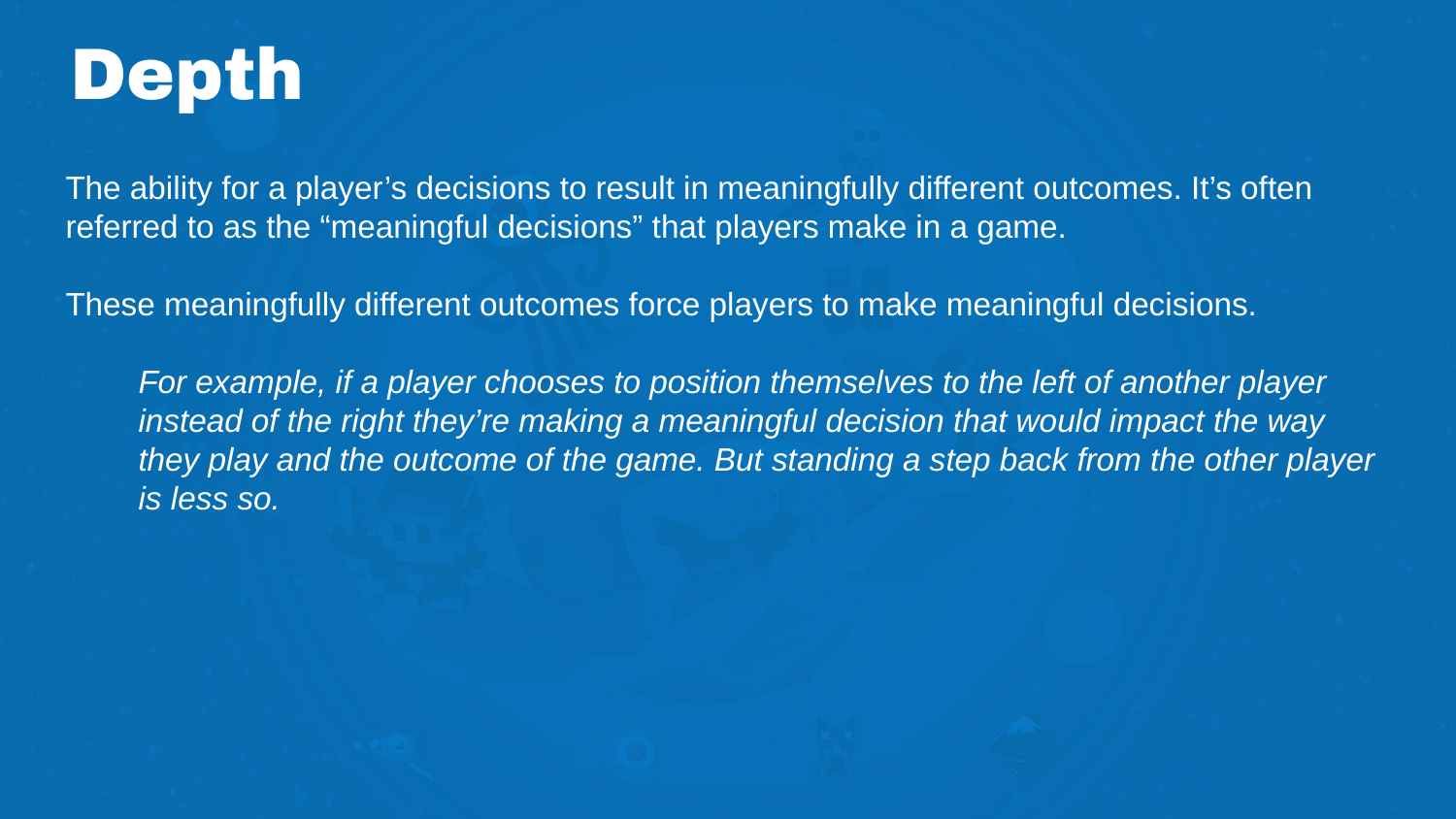

# Depth
The ability for a player’s decisions to result in meaningfully different outcomes. It’s often referred to as the “meaningful decisions” that players make in a game.

These meaningfully different outcomes force players to make meaningful decisions.

For example, if a player chooses to position themselves to the left of another player instead of the right they’re making a meaningful decision that would impact the way they play and the outcome of the game. But standing a step back from the other player is less so.